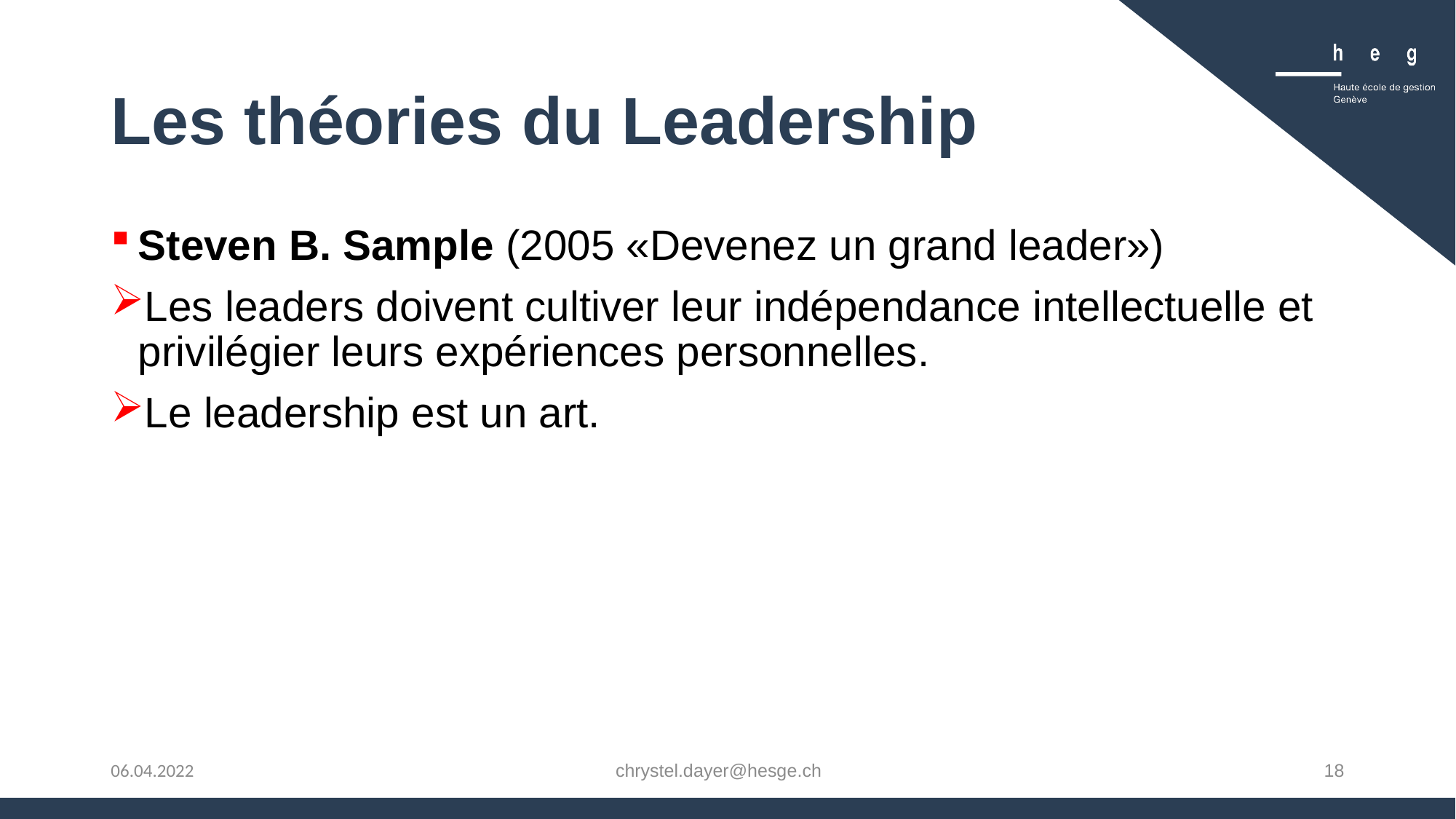

# Les théories du Leadership
Steven B. Sample (2005 «Devenez un grand leader»)
Les leaders doivent cultiver leur indépendance intellectuelle et privilégier leurs expériences personnelles.
Le leadership est un art.
chrystel.dayer@hesge.ch
18